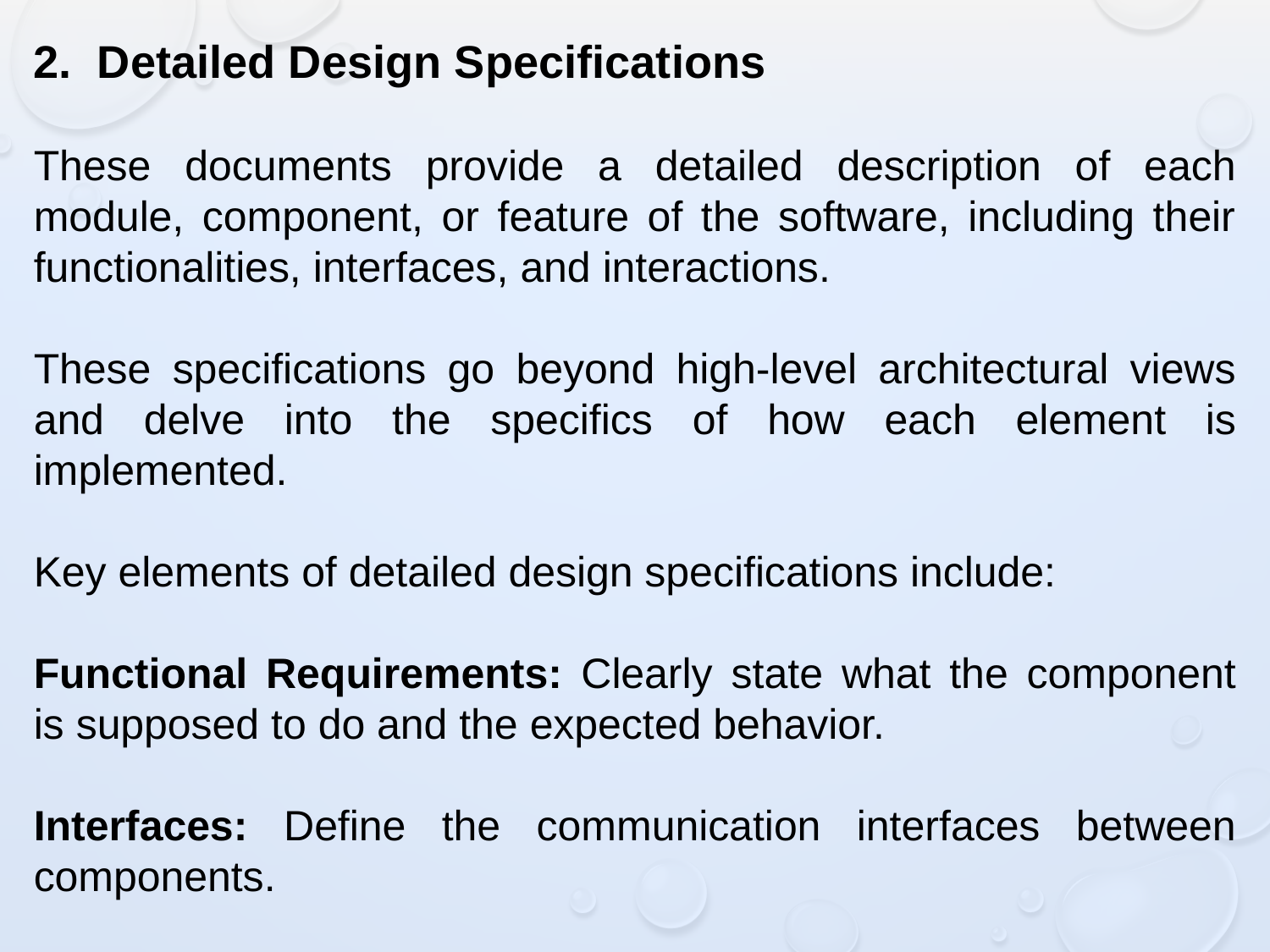

2.  Detailed Design Specifications

These documents provide a detailed description of each module, component, or feature of the software, including their functionalities, interfaces, and interactions.

These specifications go beyond high-level architectural views and delve into the specifics of how each element is implemented.

Key elements of detailed design specifications include:

Functional Requirements: Clearly state what the component is supposed to do and the expected behavior.

Interfaces: Define the communication interfaces between components.